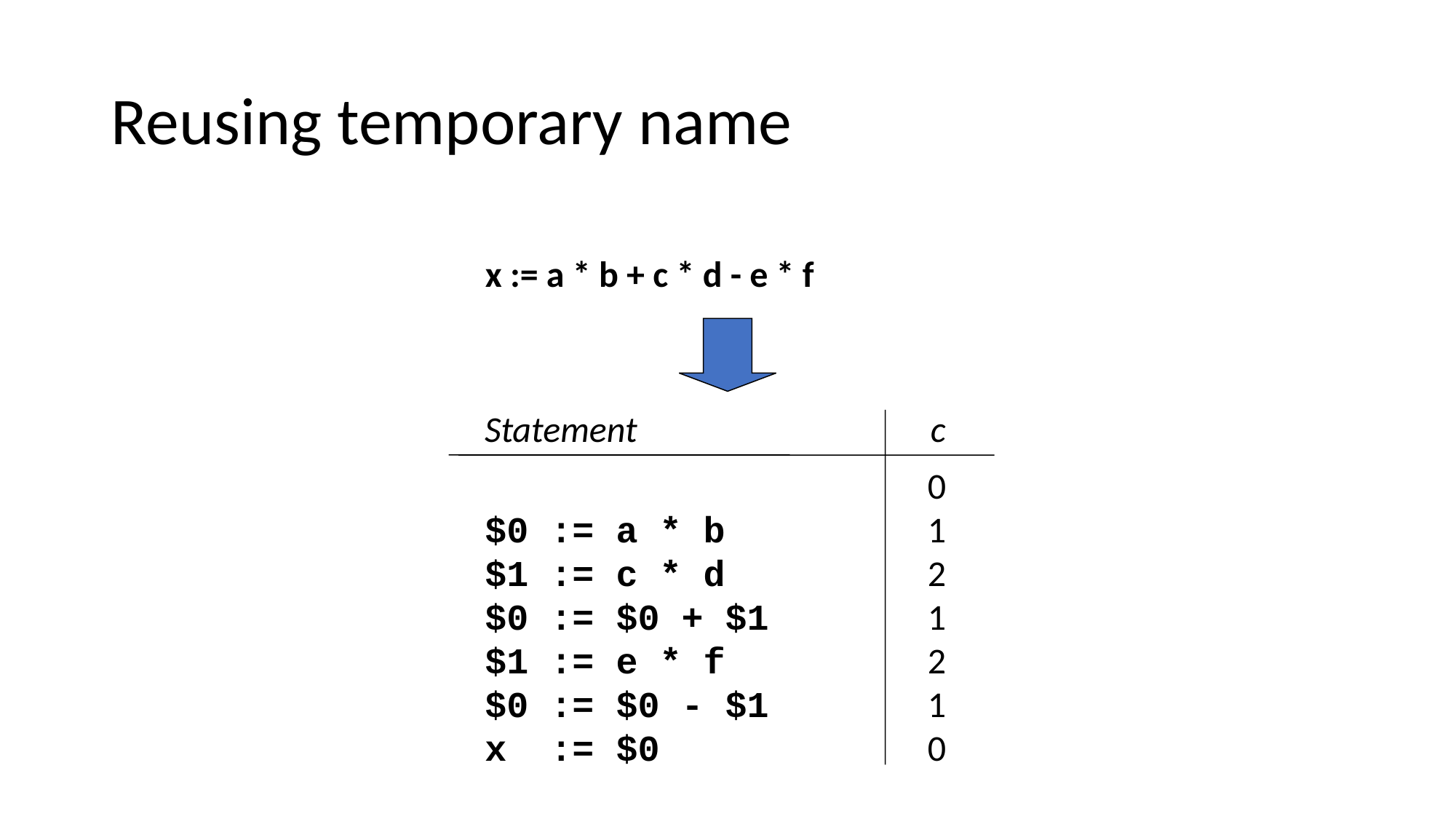

# Reusing temporary name
x := a * b + c * d - e * f

Statement
c

0
1
2
1
2
1
0
$0 := a * b
$1 := c * d
$0 := $0 + $1
$1 := e * f
$0 := $0 - $1
x  := $0